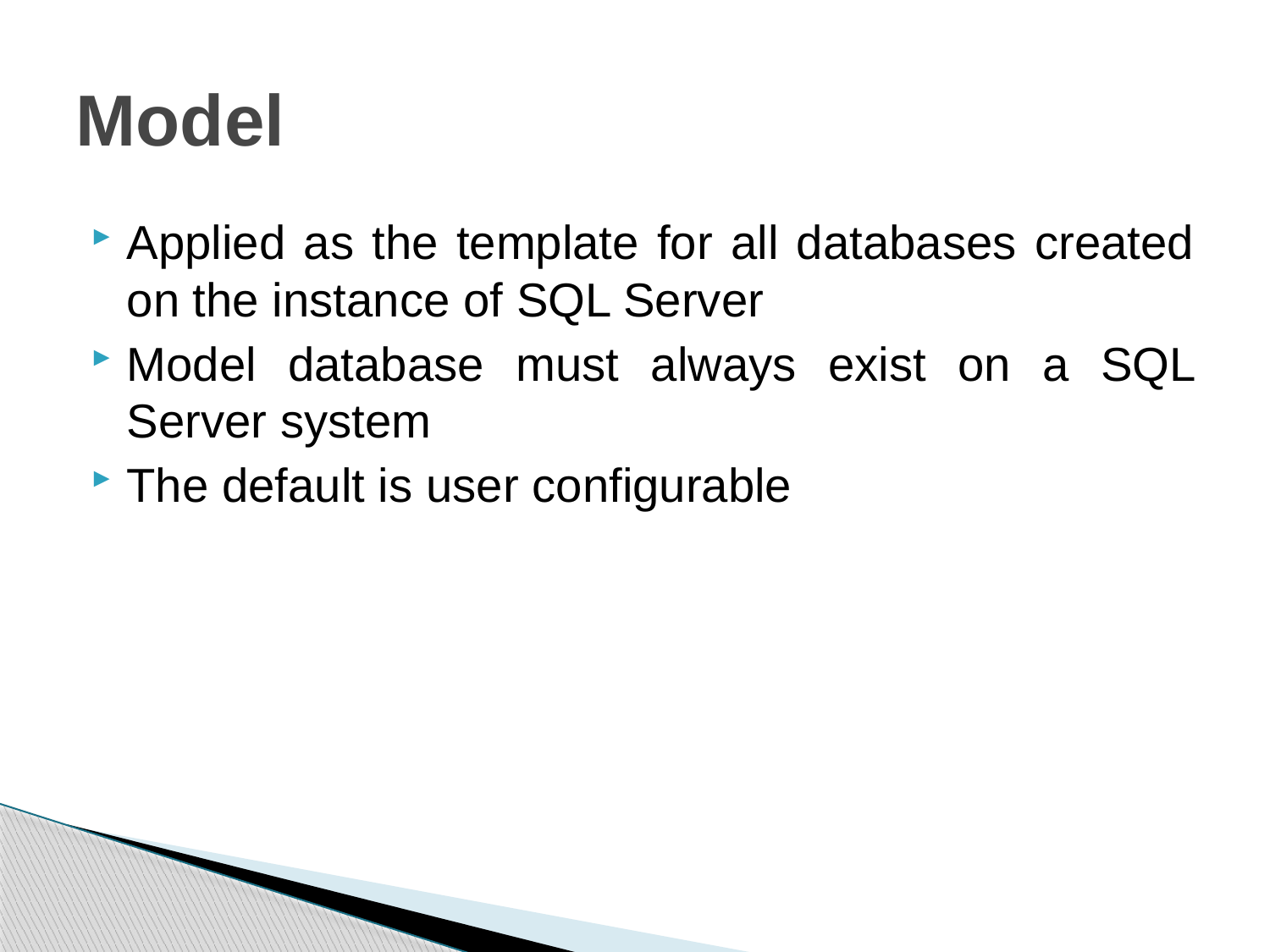

# Model
Applied as the template for all databases created on the instance of SQL Server
Model database must always exist on a SQL Server system
The default is user configurable